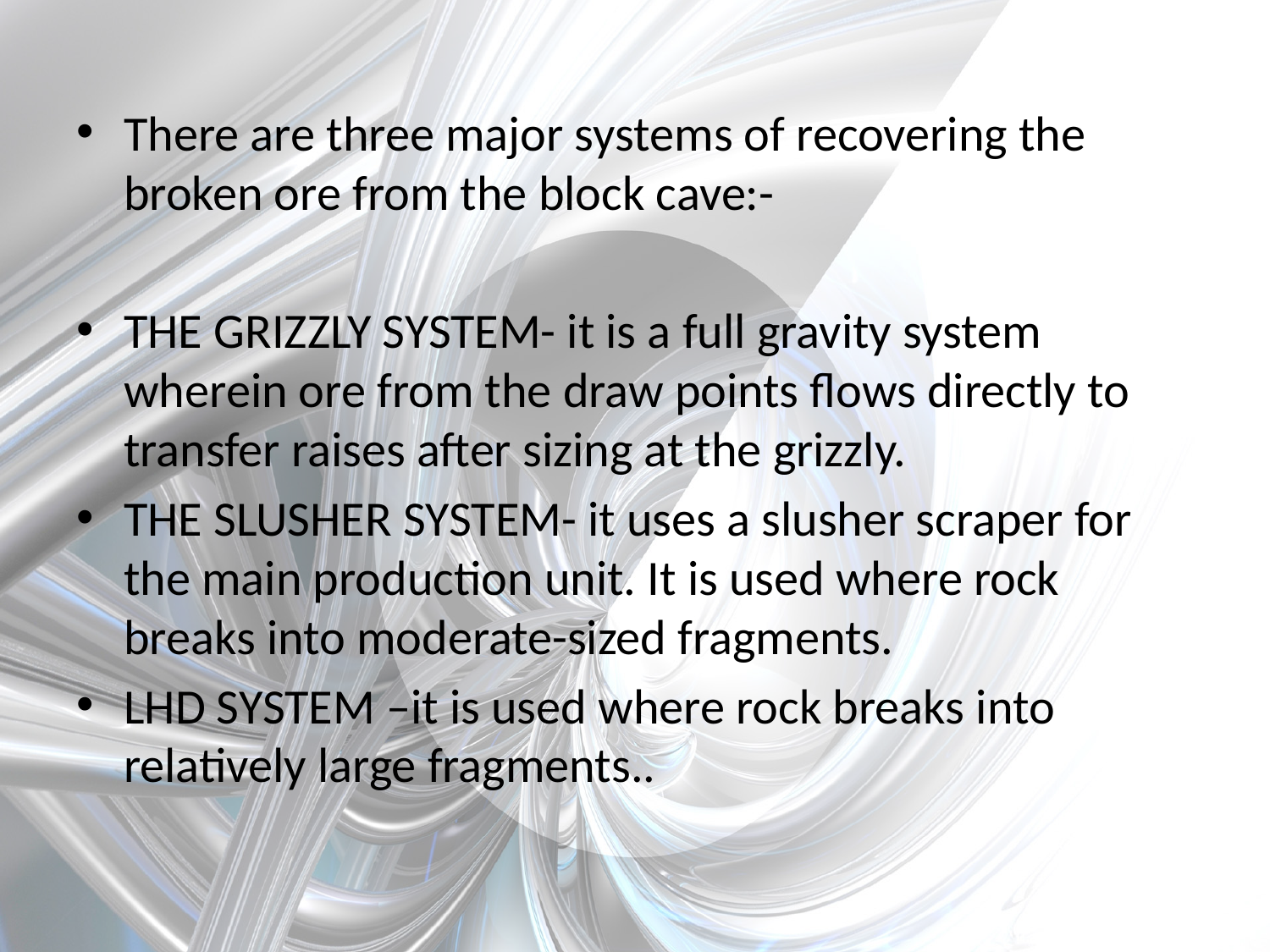

There are three major systems of recovering the broken ore from the block cave:-

THE GRIZZLY SYSTEM- it is a full gravity system wherein ore from the draw points flows directly to transfer raises after sizing at the grizzly.
THE SLUSHER SYSTEM- it uses a slusher scraper for the main production unit. It is used where rock breaks into moderate-sized fragments.
LHD SYSTEM –it is used where rock breaks into relatively large fragments..